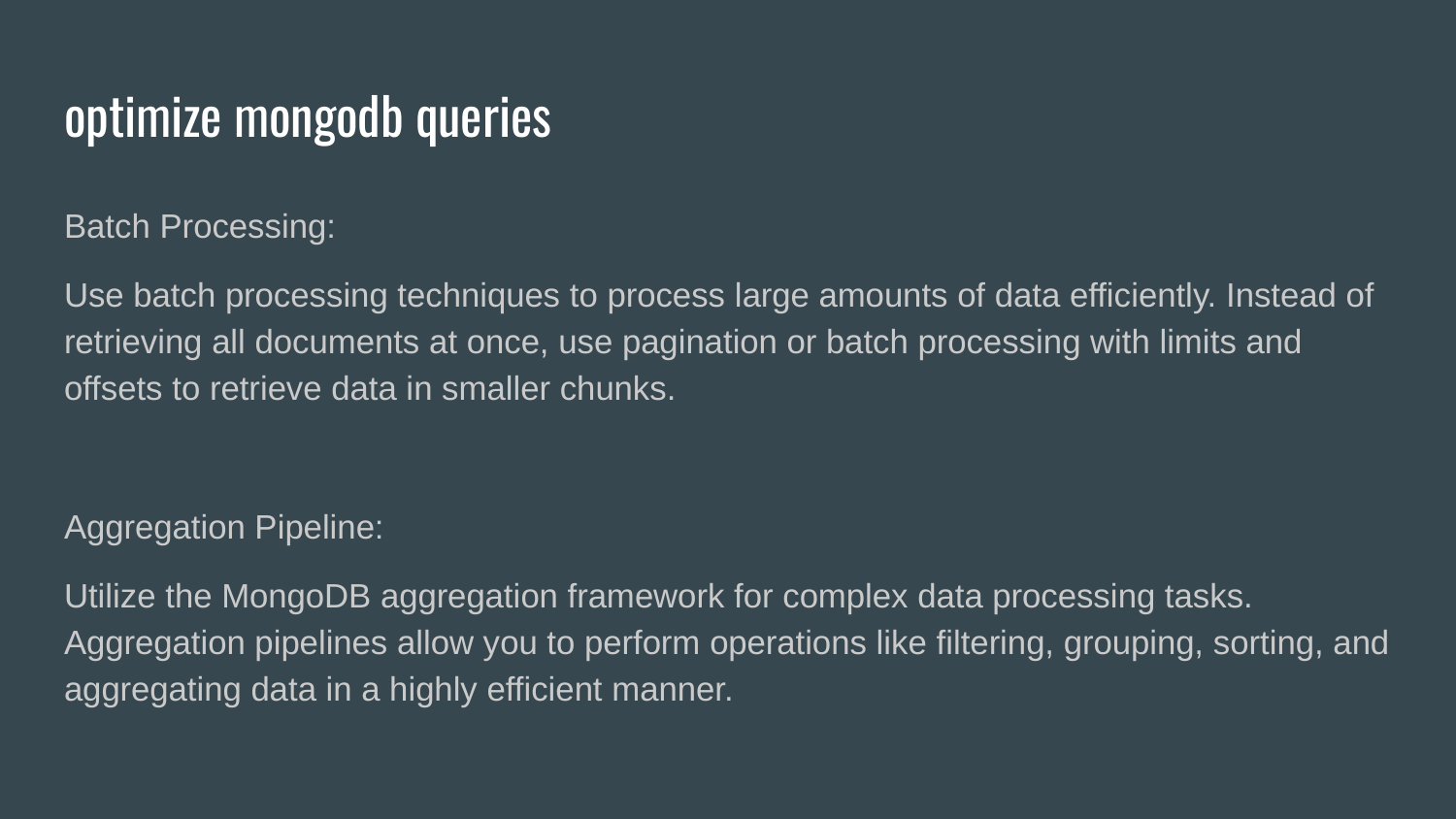

# optimize mongodb queries
Batch Processing:
Use batch processing techniques to process large amounts of data efficiently. Instead of retrieving all documents at once, use pagination or batch processing with limits and offsets to retrieve data in smaller chunks.

Aggregation Pipeline:
Utilize the MongoDB aggregation framework for complex data processing tasks. Aggregation pipelines allow you to perform operations like filtering, grouping, sorting, and aggregating data in a highly efficient manner.